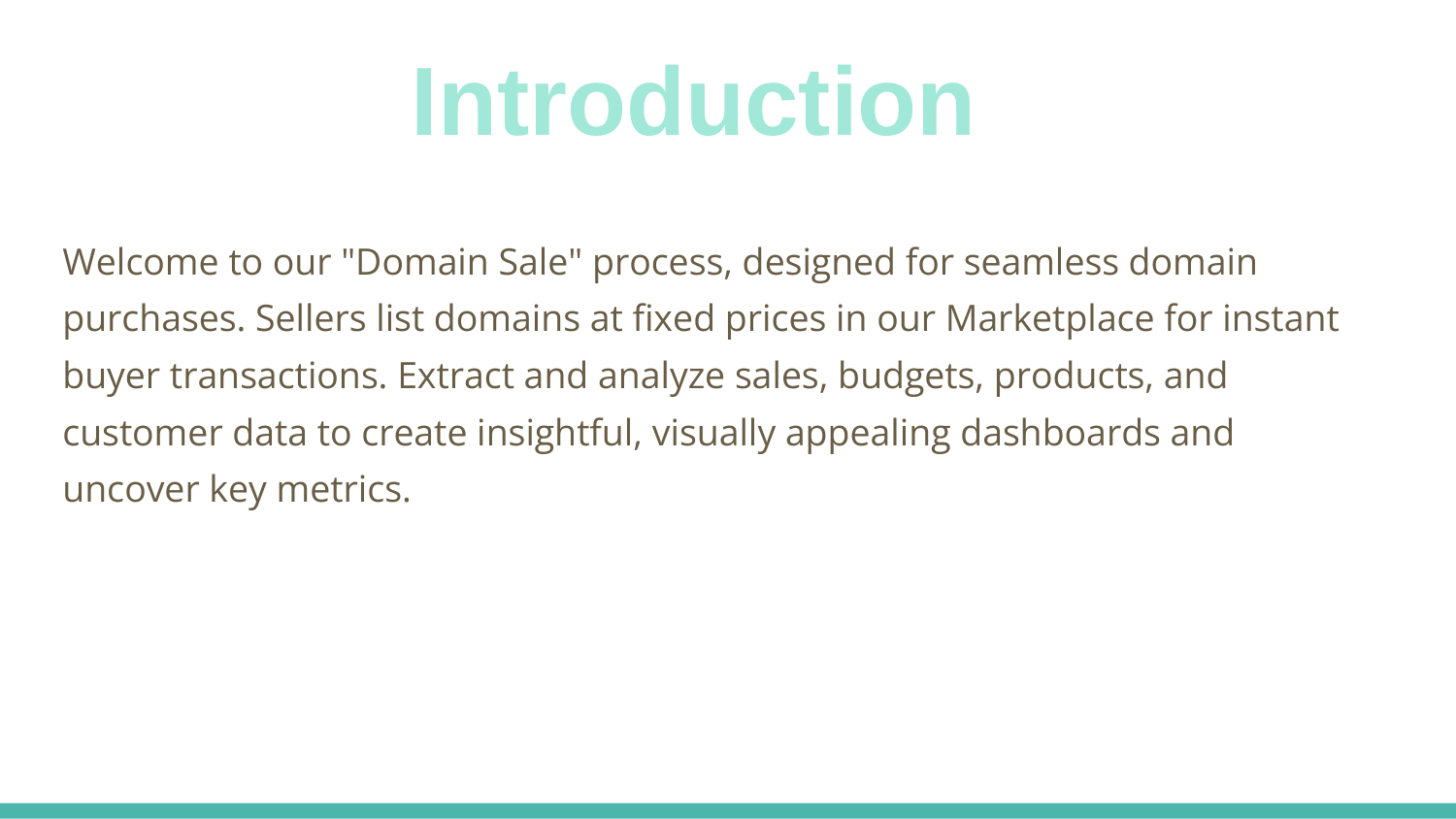

Introduction
Welcome to our "Domain Sale" process, designed for seamless domain purchases. Sellers list domains at fixed prices in our Marketplace for instant buyer transactions. Extract and analyze sales, budgets, products, and customer data to create insightful, visually appealing dashboards and uncover key metrics.